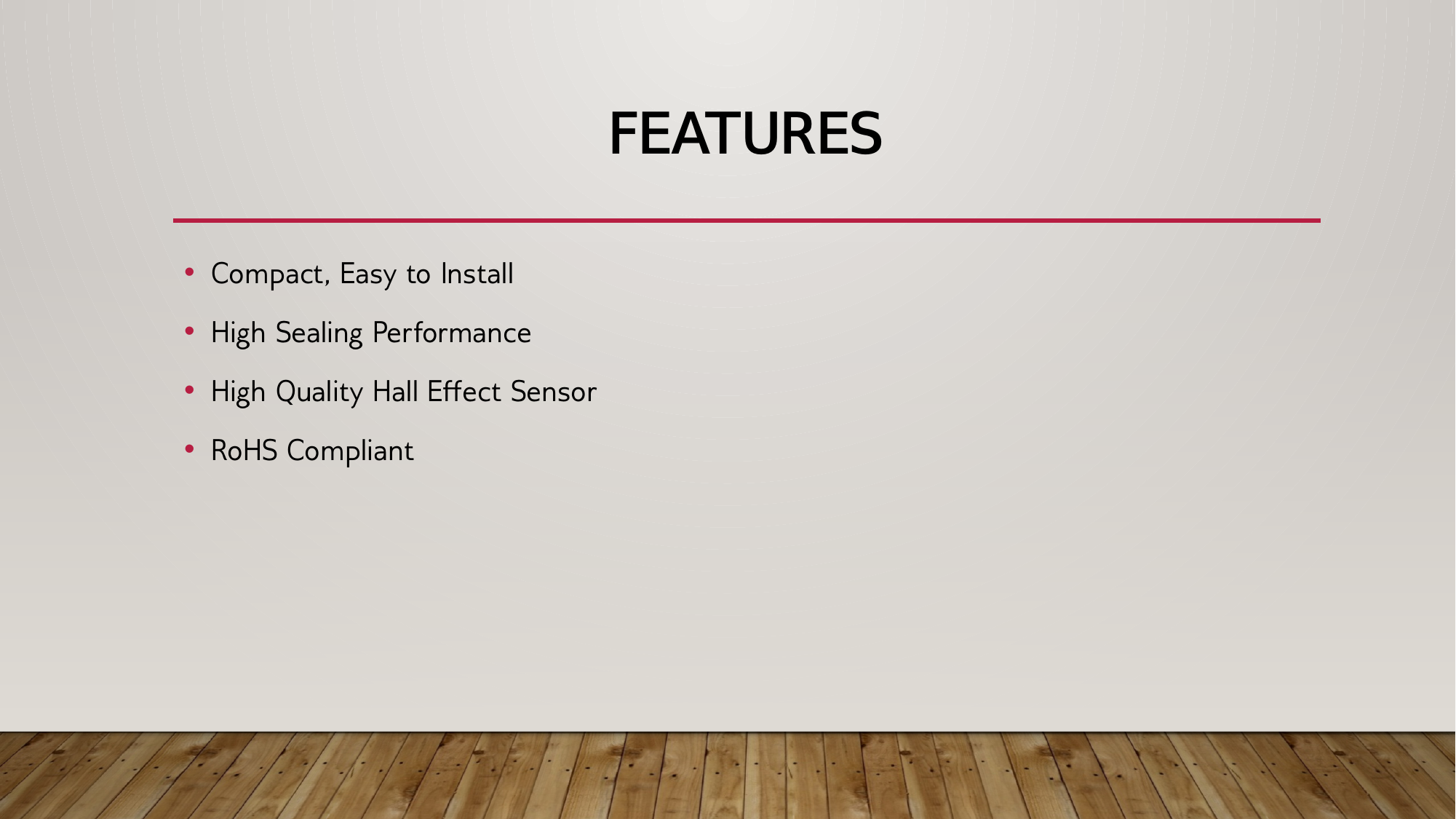

# features
Compact, Easy to Install
High Sealing Performance
High Quality Hall Effect Sensor
RoHS Compliant